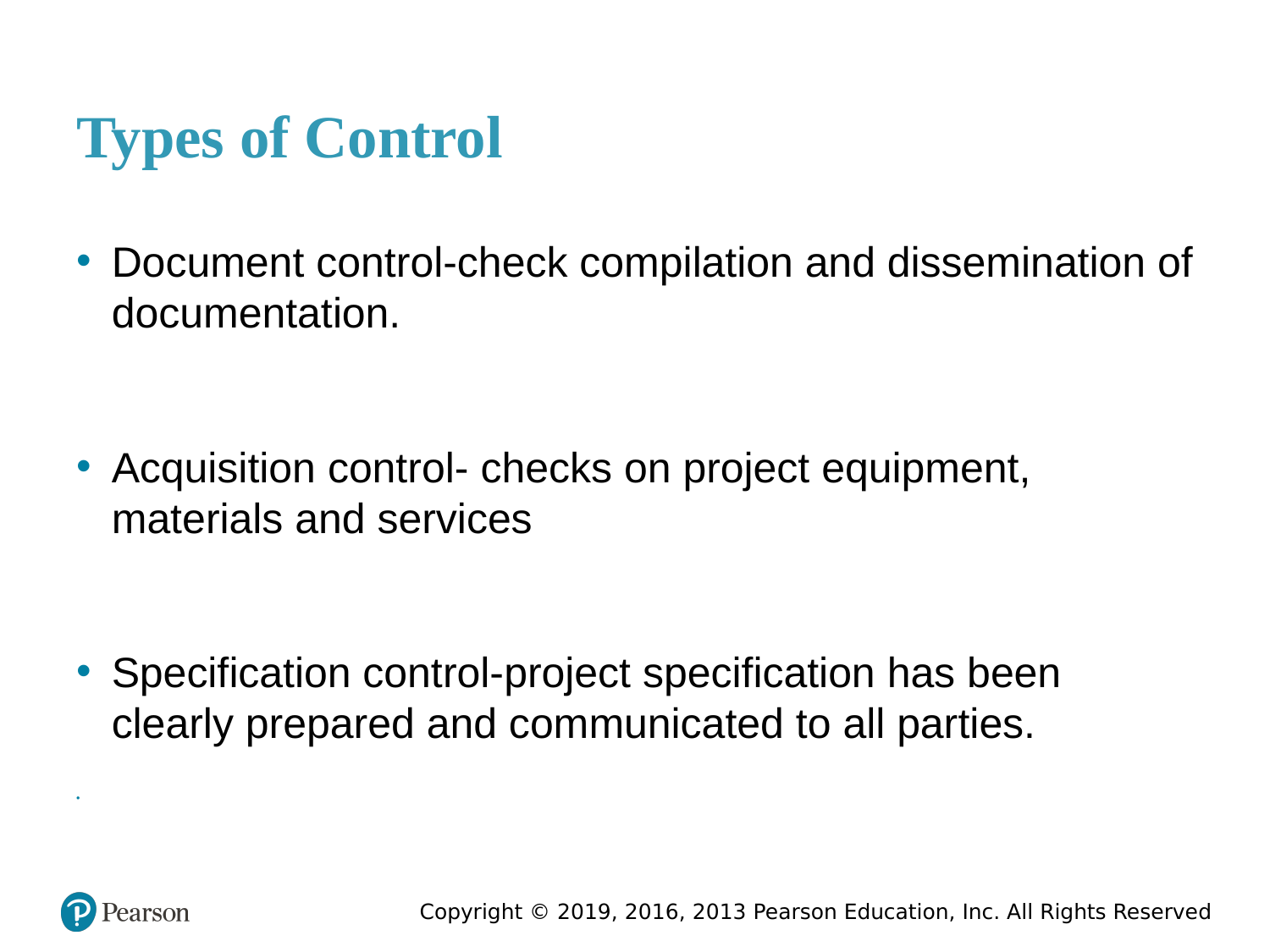

# Types of Control
Document control-check compilation and dissemination of documentation.

Acquisition control- checks on project equipment, materials and services

Specification control-project specification has been clearly prepared and communicated to all parties.